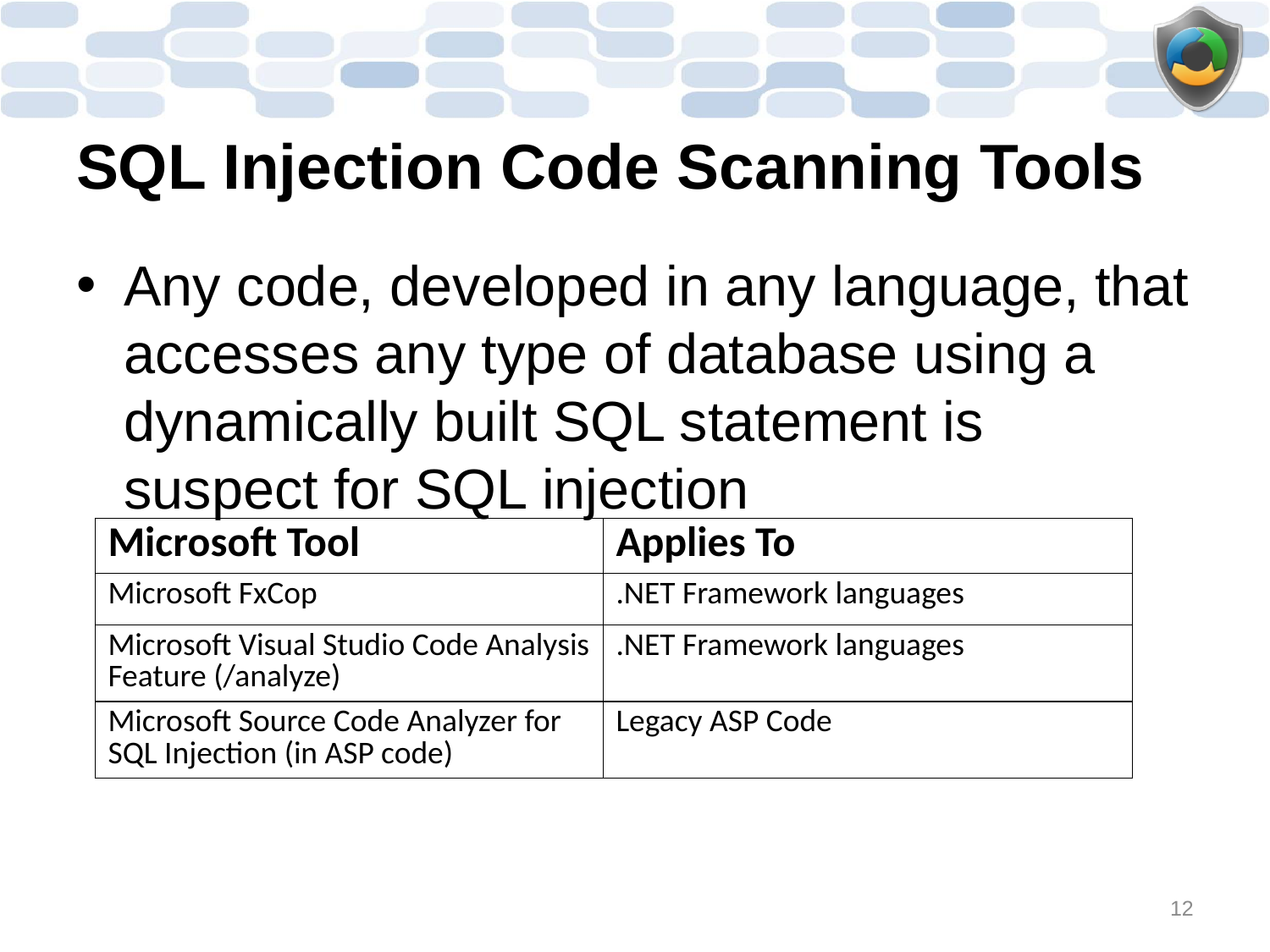

# SQL Injection Code Scanning Tools
Any code, developed in any language, that accesses any type of database using a dynamically built SQL statement is suspect for SQL injection
| Microsoft Tool | Applies To |
| --- | --- |
| Microsoft FxCop | .NET Framework languages |
| Microsoft Visual Studio Code Analysis Feature (/analyze) | .NET Framework languages |
| Microsoft Source Code Analyzer for SQL Injection (in ASP code) | Legacy ASP Code |
12